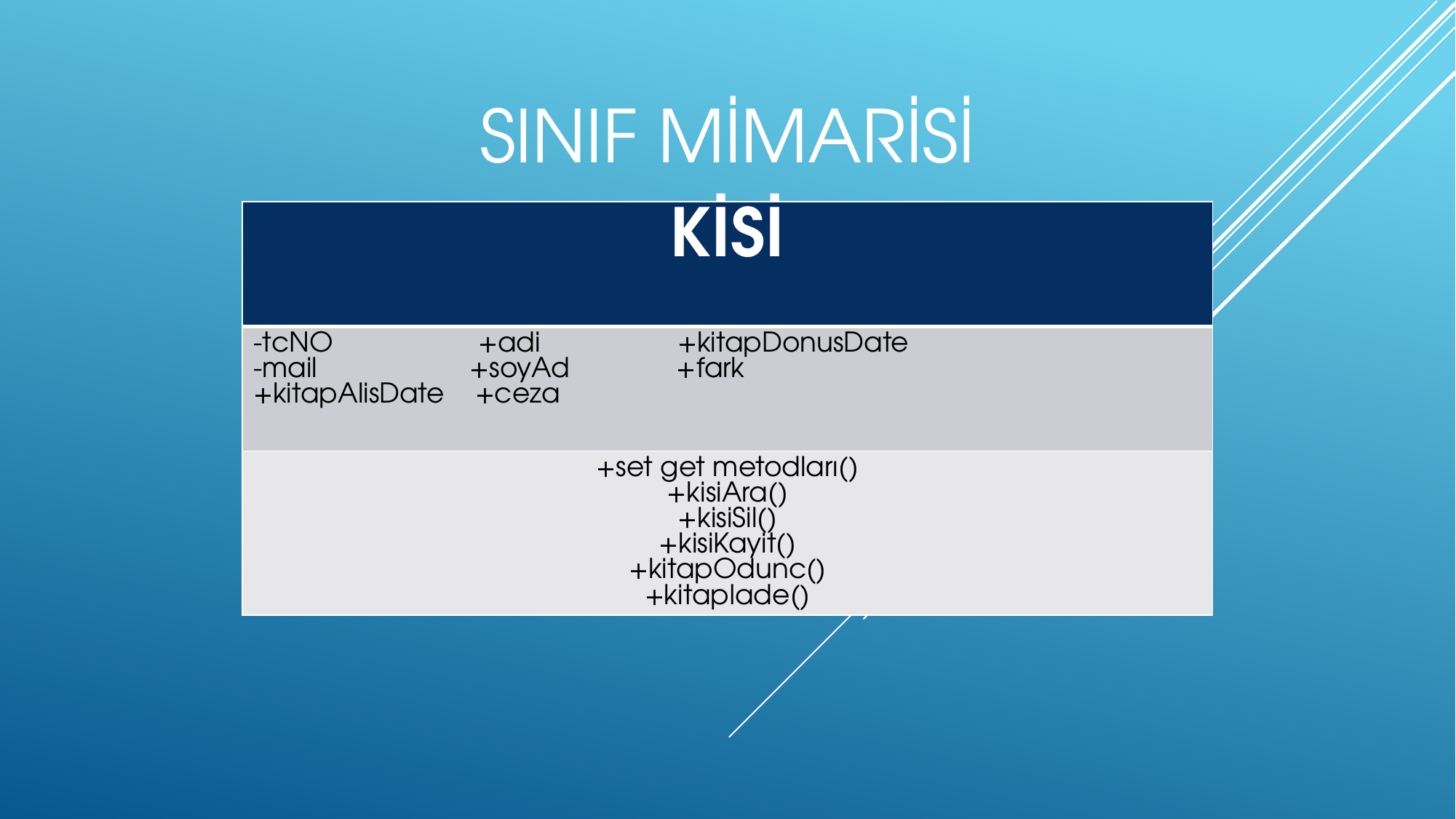

# Sınıf Mimarisi
| KİSİ |
| --- |
| -tcNO +adi +kitapDonusDate -mail +soyAd +fark +kitapAlisDate +ceza |
| +set get metodları() +kisiAra() +kisiSil() +kisiKayit() +kitapOdunc() +kitapIade() |